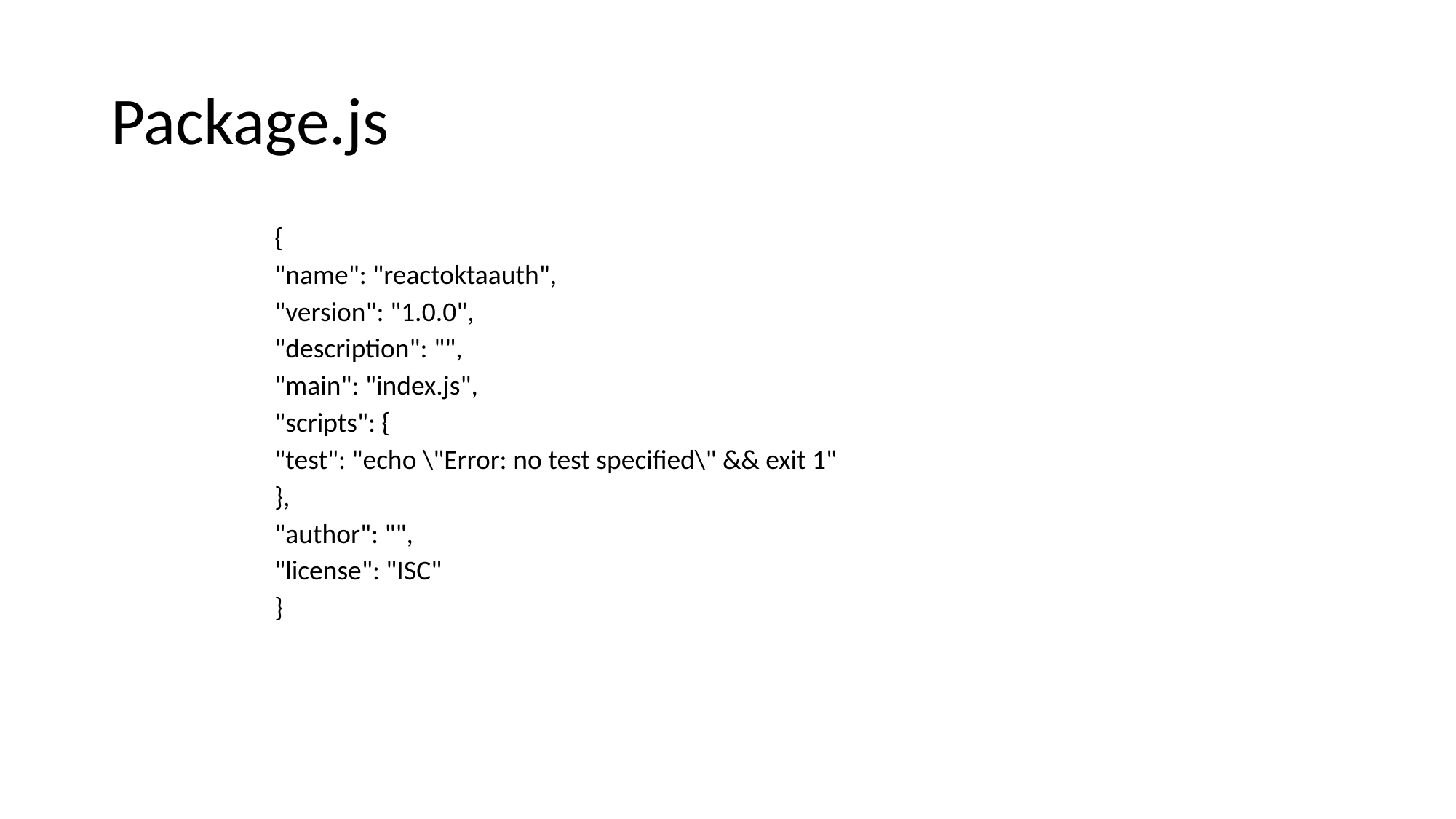

# Package.js
{
"name": "reactoktaauth",
"version": "1.0.0",
"description": "",
"main": "index.js",
"scripts": {
"test": "echo \"Error: no test specified\" && exit 1"
},
"author": "",
"license": "ISC"
}